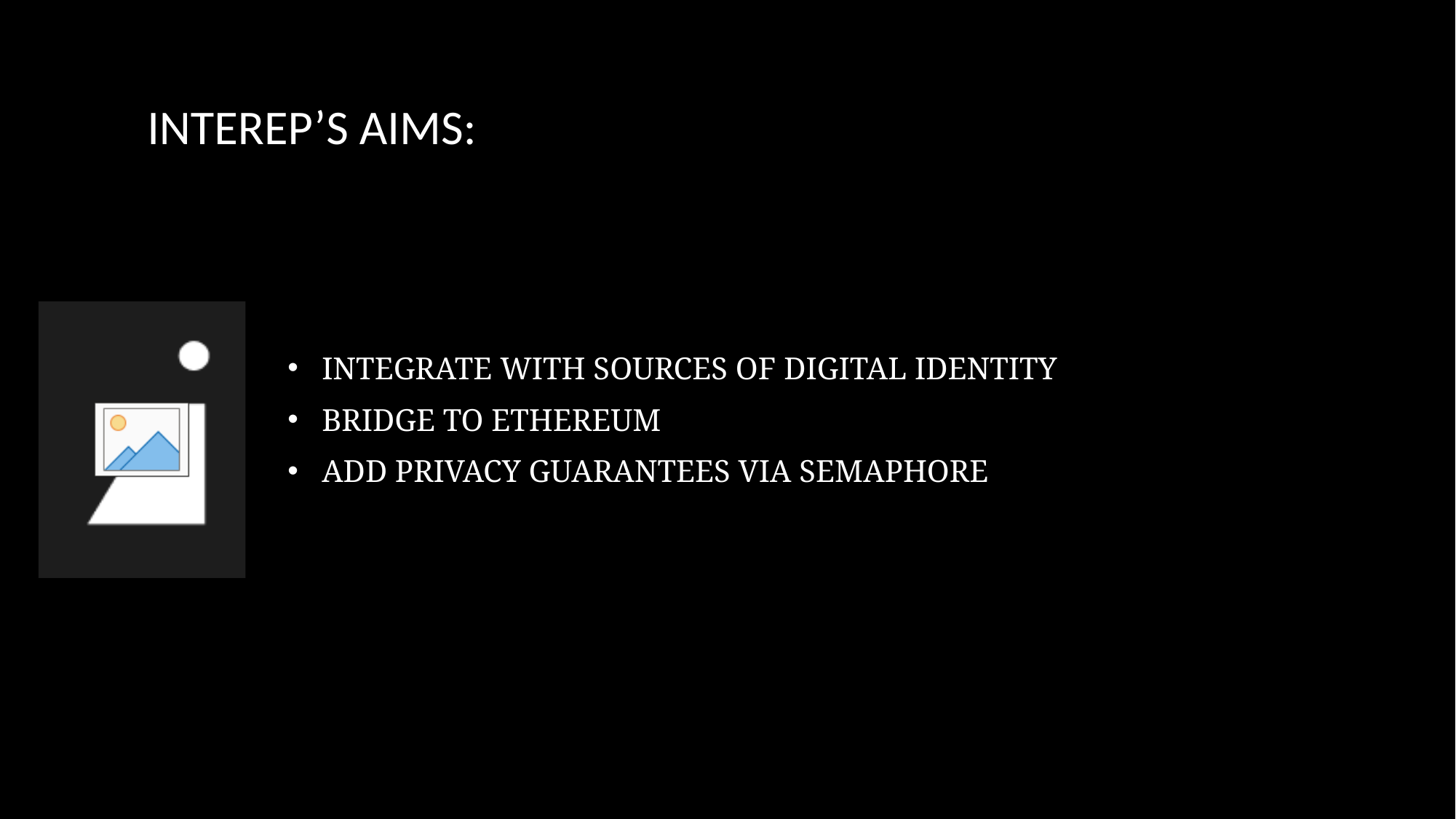

# Interep’s aims:
Integrate with sources of digital identity
Bridge to Ethereum
Add privacy guarantees via Semaphore